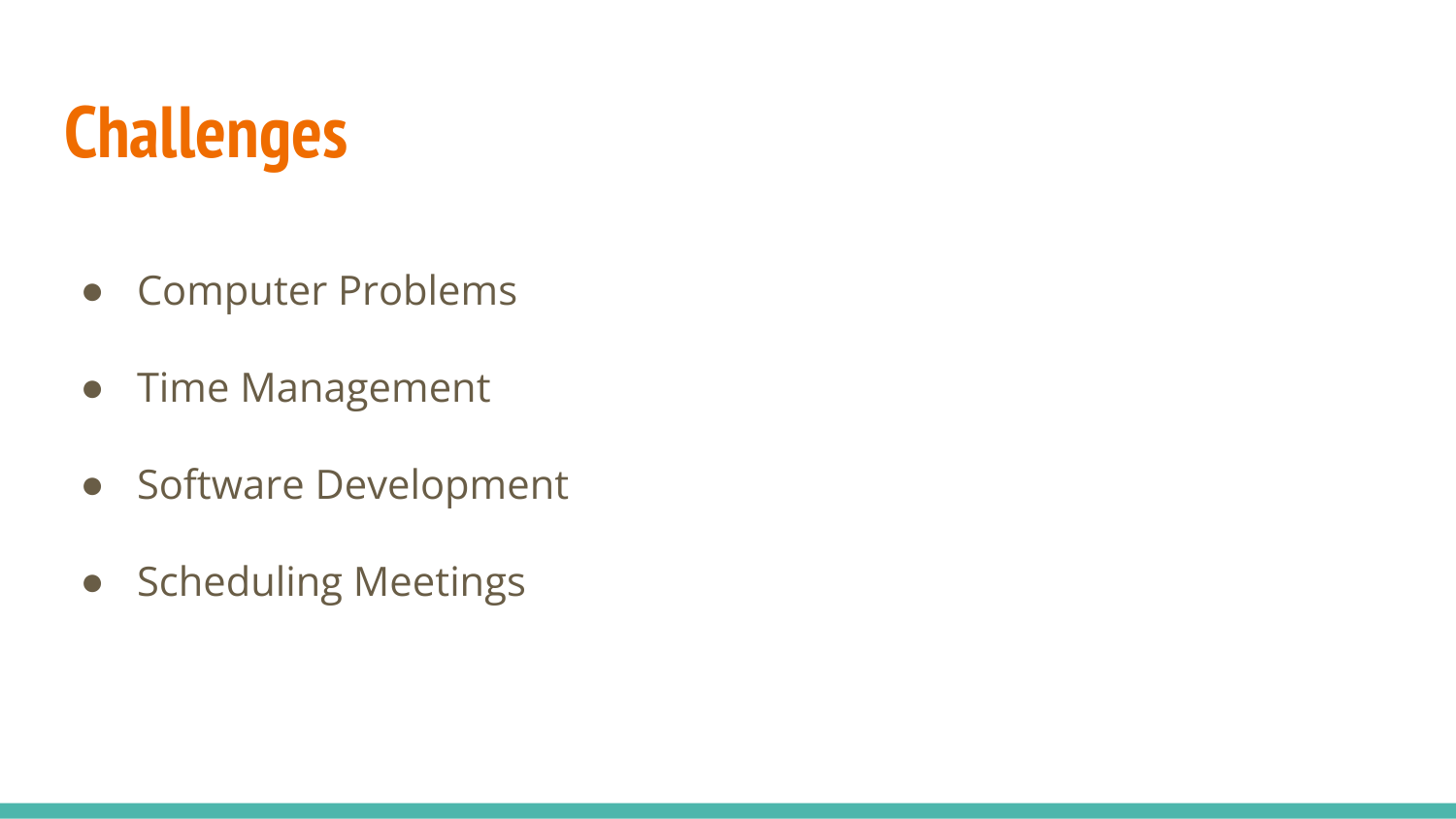

# Challenges
Computer Problems
Time Management
Software Development
Scheduling Meetings